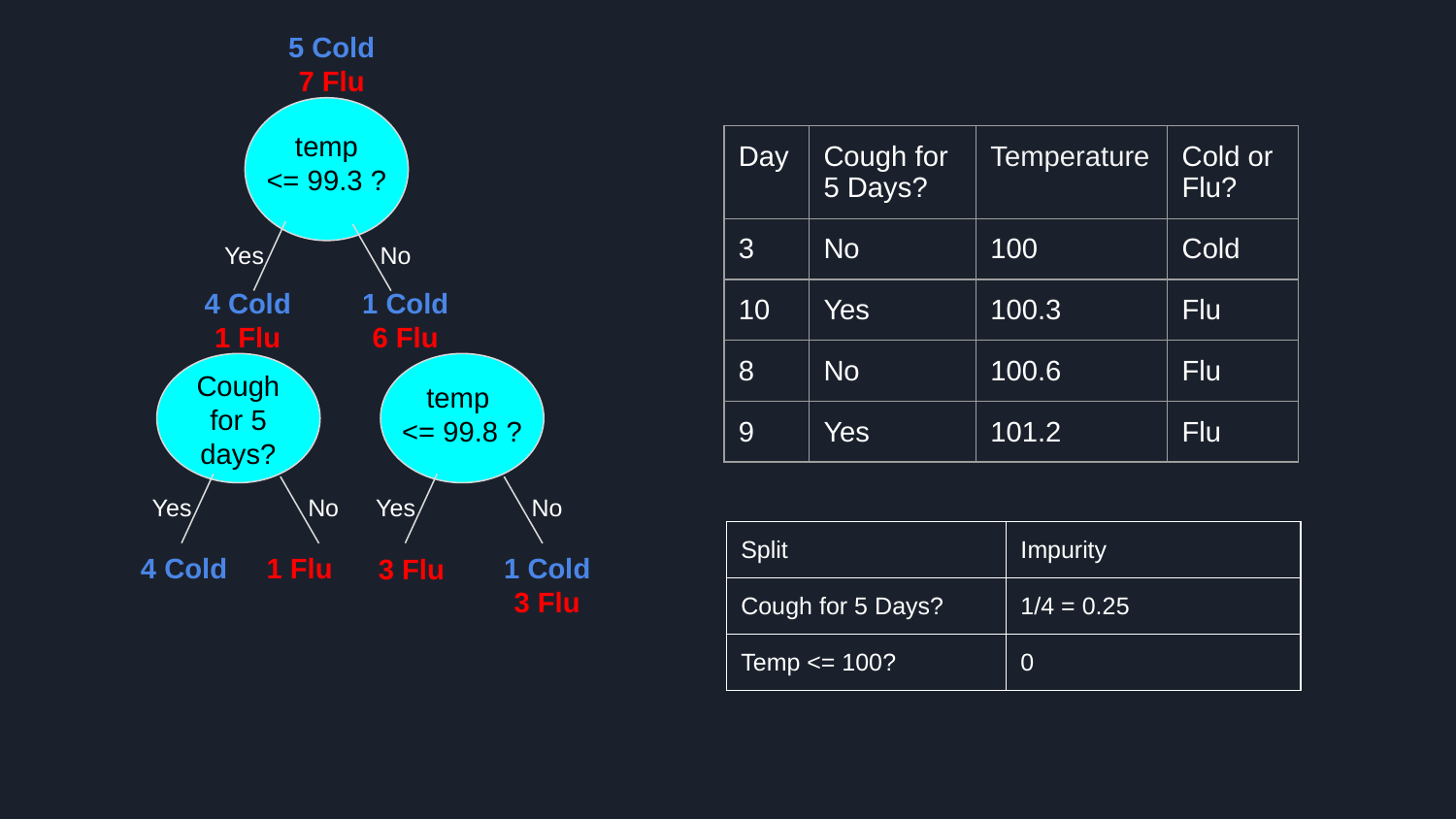

5 Cold
7 Flu

temp
<= 99.3 ?
| Day | Cough for 5 Days? | Temperature | Cold or Flu? |
| --- | --- | --- | --- |
| 3 | No | 100 | Cold |
| 10 | Yes | 100.3 | Flu |
| 8 | No | 100.6 | Flu |
| 9 | Yes | 101.2 | Flu |
Yes
No
1 Cold
6 Flu
4 Cold
1 Flu

Cough for 5 days?

temp
<= 99.8 ?
Yes
No
Yes
No
| Split | Impurity |
| --- | --- |
| Cough for 5 Days? | 1/4 = 0.25 |
| Temp <= 100? | 0 |
1 Cold
3 Flu
4 Cold
1 Flu
3 Flu